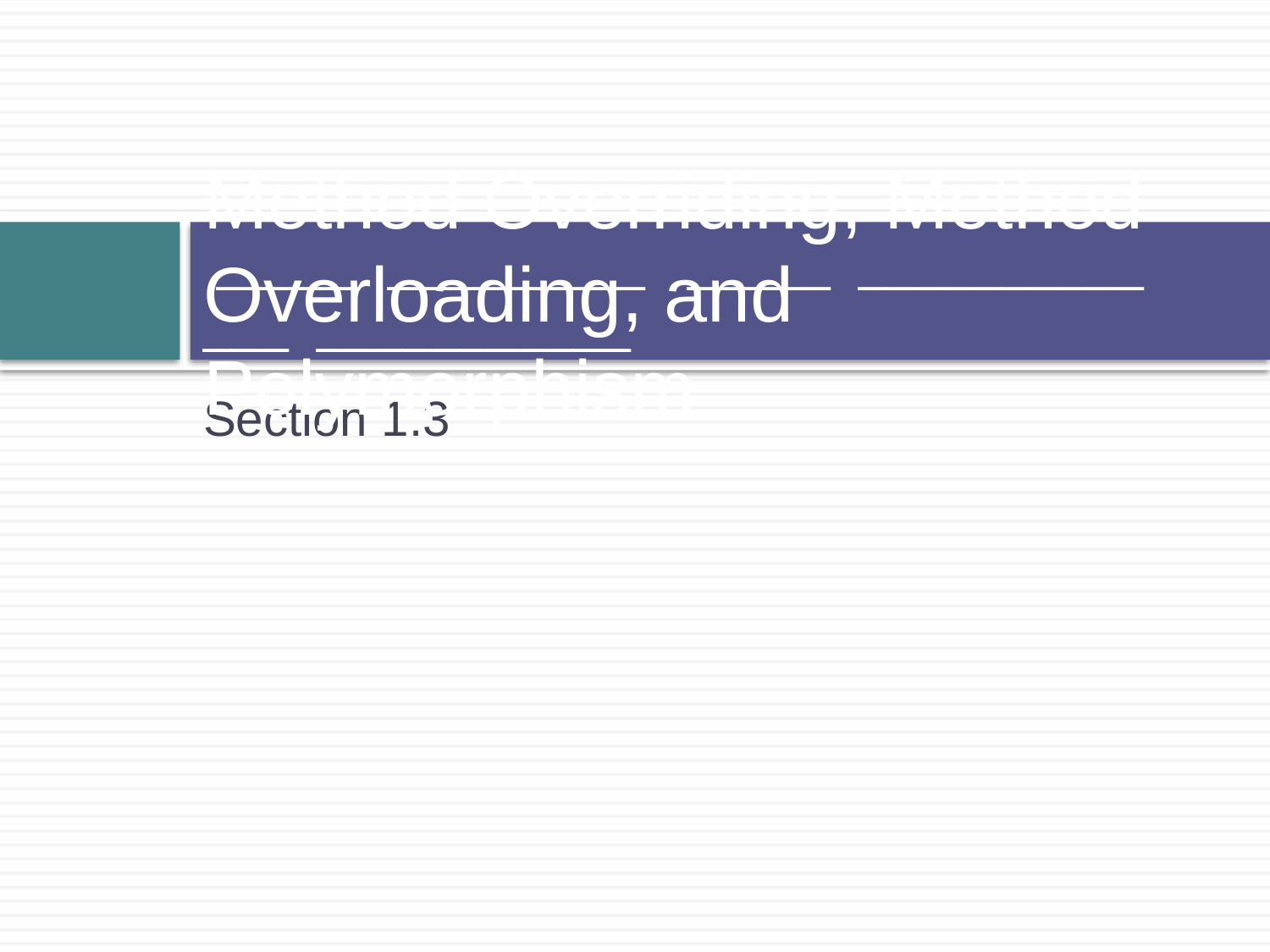

_____  _________   _____  __________  ___  ___________
# Method Overriding, Method Overloading, and Polymorphism
Section 1.3